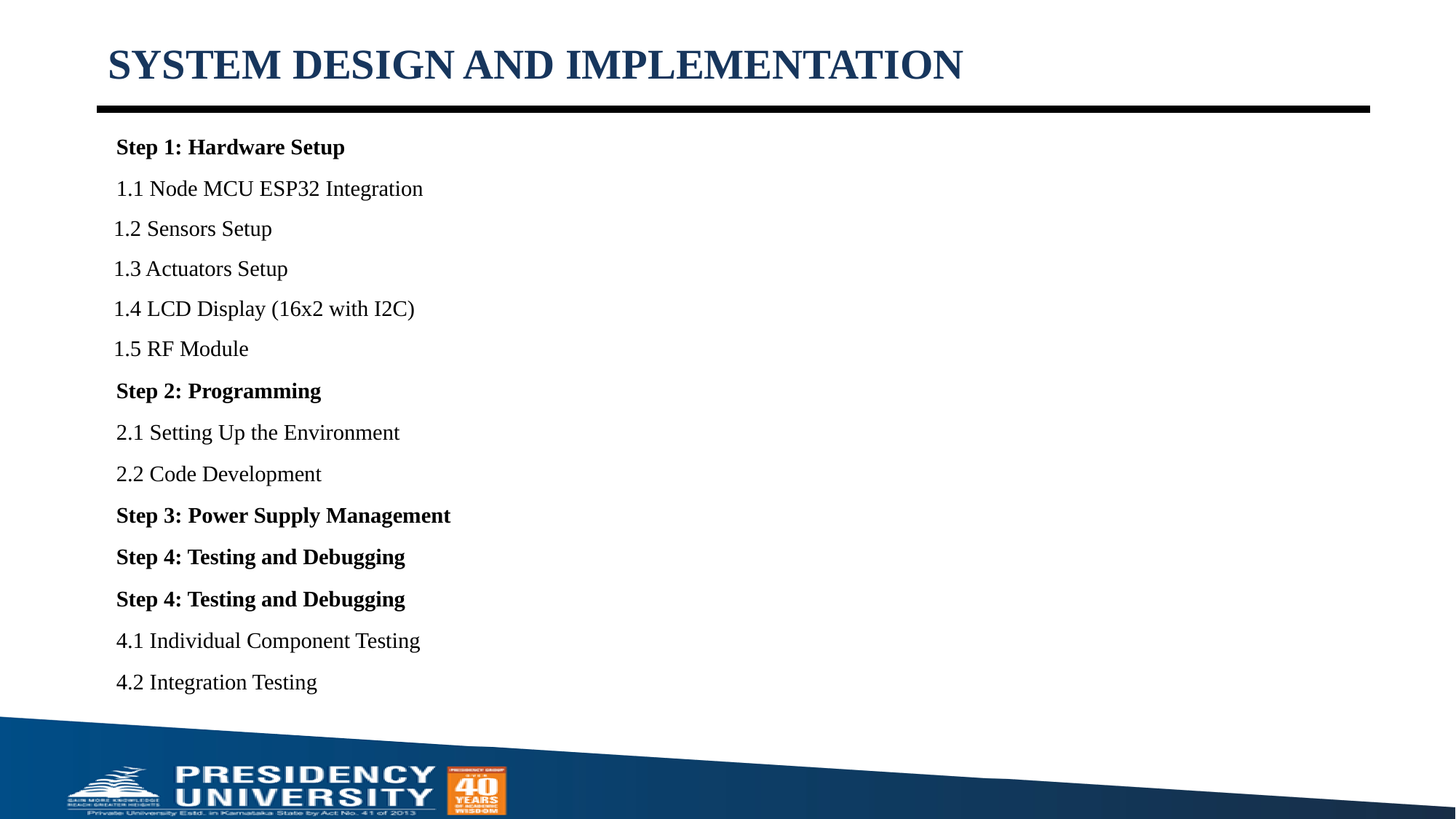

# SYSTEM DESIGN AND IMPLEMENTATION
Step 1: Hardware Setup
1.1 Node MCU ESP32 Integration
 1.2 Sensors Setup
 1.3 Actuators Setup
 1.4 LCD Display (16x2 with I2C)
 1.5 RF Module
Step 2: Programming
2.1 Setting Up the Environment
2.2 Code Development
Step 3: Power Supply Management
Step 4: Testing and Debugging
Step 4: Testing and Debugging
4.1 Individual Component Testing
4.2 Integration Testing